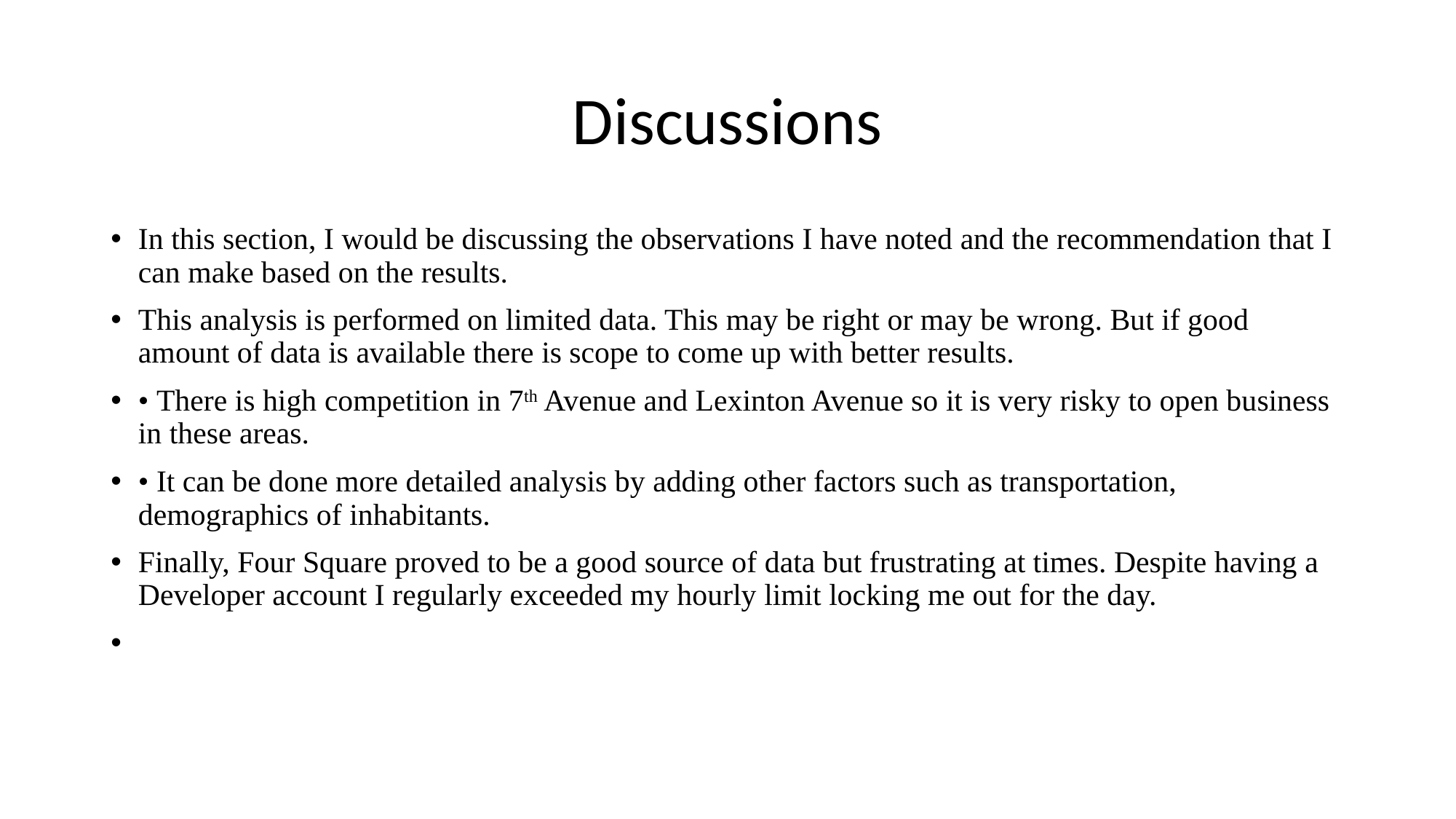

# Discussions
In this section, I would be discussing the observations I have noted and the recommendation that I can make based on the results.
This analysis is performed on limited data. This may be right or may be wrong. But if good amount of data is available there is scope to come up with better results.
• There is high competition in 7th Avenue and Lexinton Avenue so it is very risky to open business in these areas.
• It can be done more detailed analysis by adding other factors such as transportation, demographics of inhabitants.
Finally, Four Square proved to be a good source of data but frustrating at times. Despite having a Developer account I regularly exceeded my hourly limit locking me out for the day.